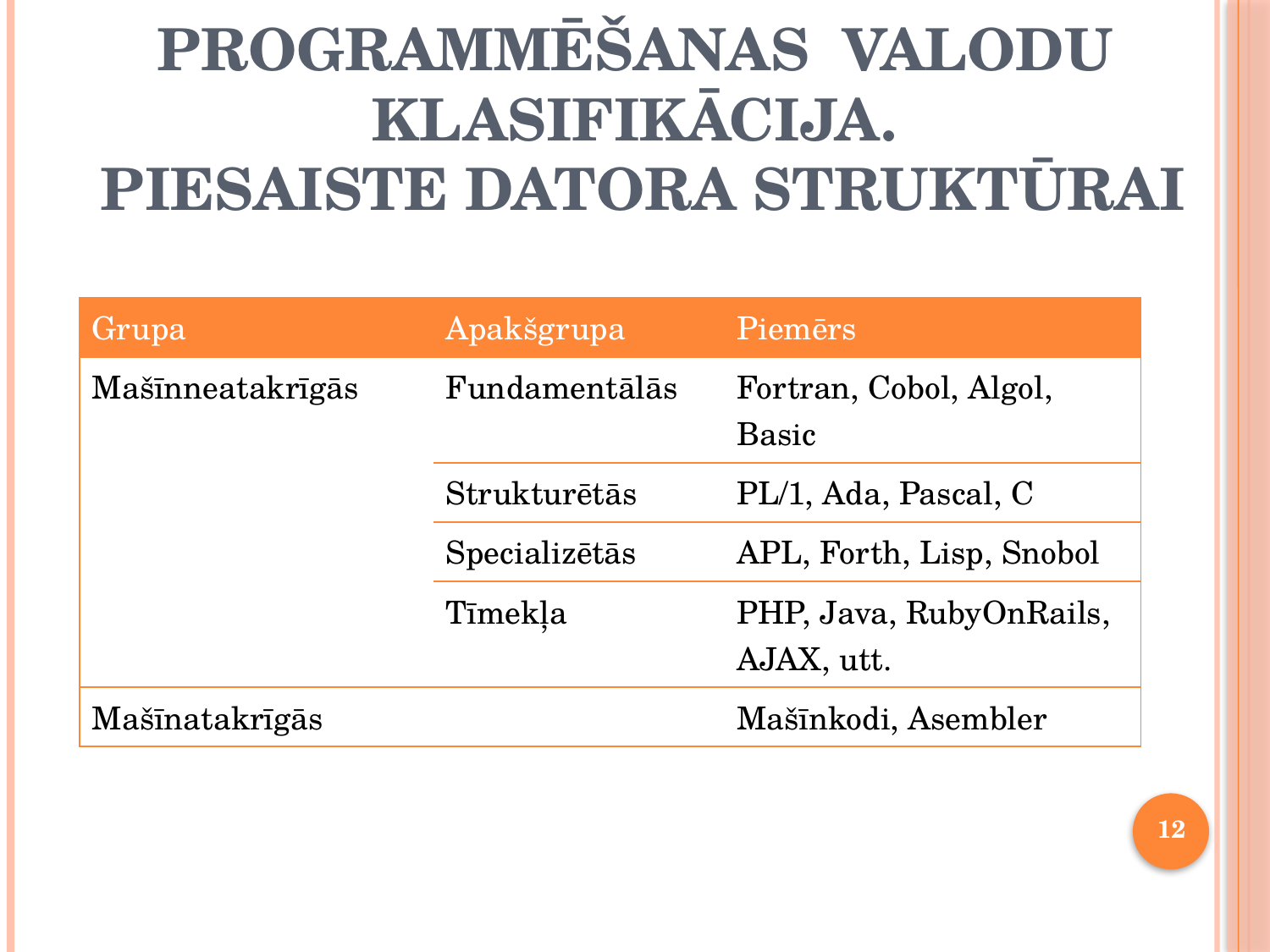

# Programmēšanas  valodu klasifikācija. piesaiste datora struktūrai
| Grupa | Apakšgrupa | Piemērs |
| --- | --- | --- |
| Mašīnneatakrīgās | Fundamentālās | Fortran, Cobol, Algol, Basic |
|  | Strukturētās | PL/1, Ada, Pascal, C |
|  | Specializētās | APL, Forth, Lisp, Snobol |
|  | Tīmekļa | PHP, Java, RubyOnRails, AJAX, utt. |
| Mašīnatakrīgās |  | Mašīnkodi, Asembler |

12